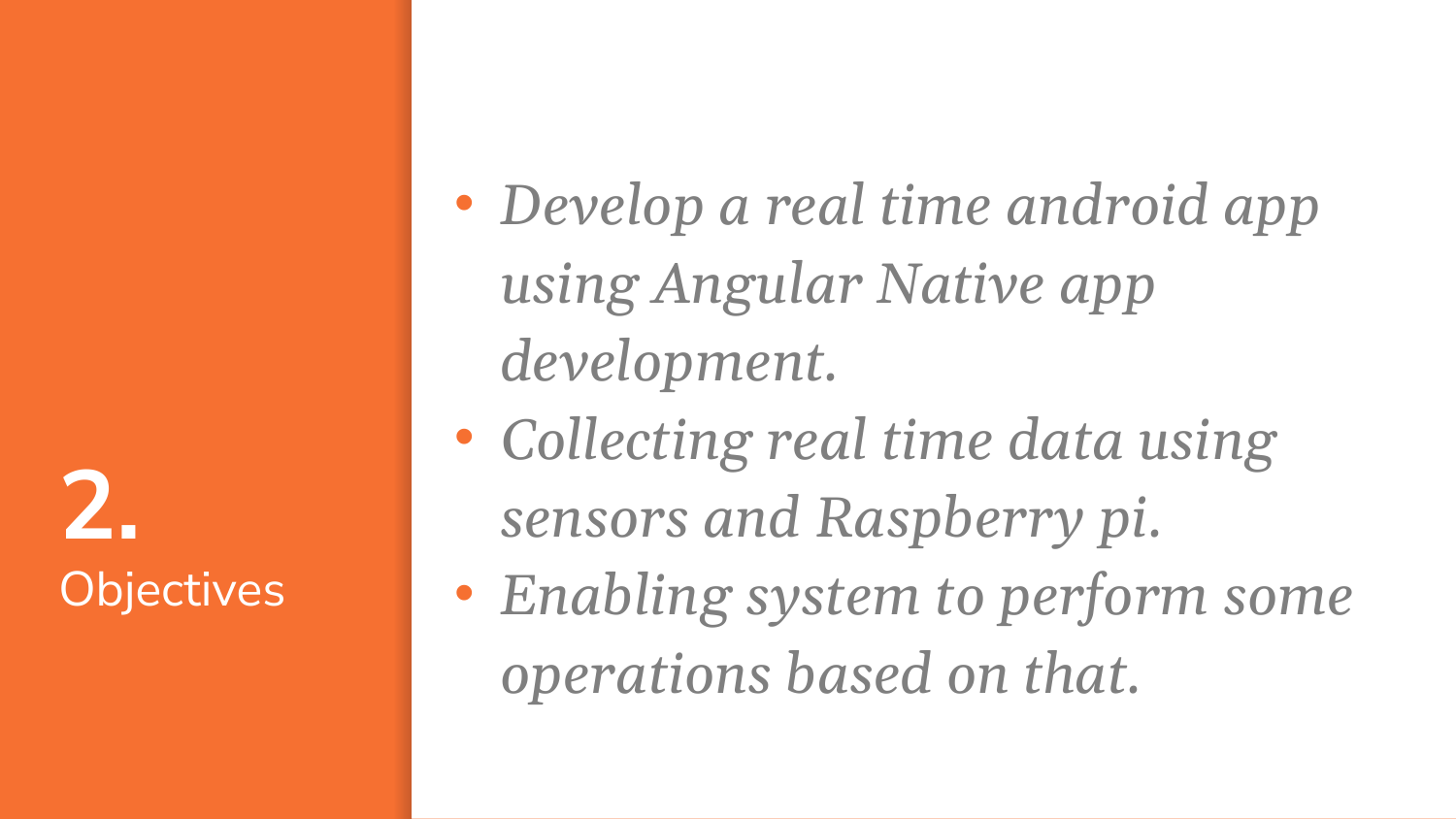

2.
Objectives
Develop a real time android app using Angular Native app development.
Collecting real time data using sensors and Raspberry pi.
Enabling system to perform some operations based on that.